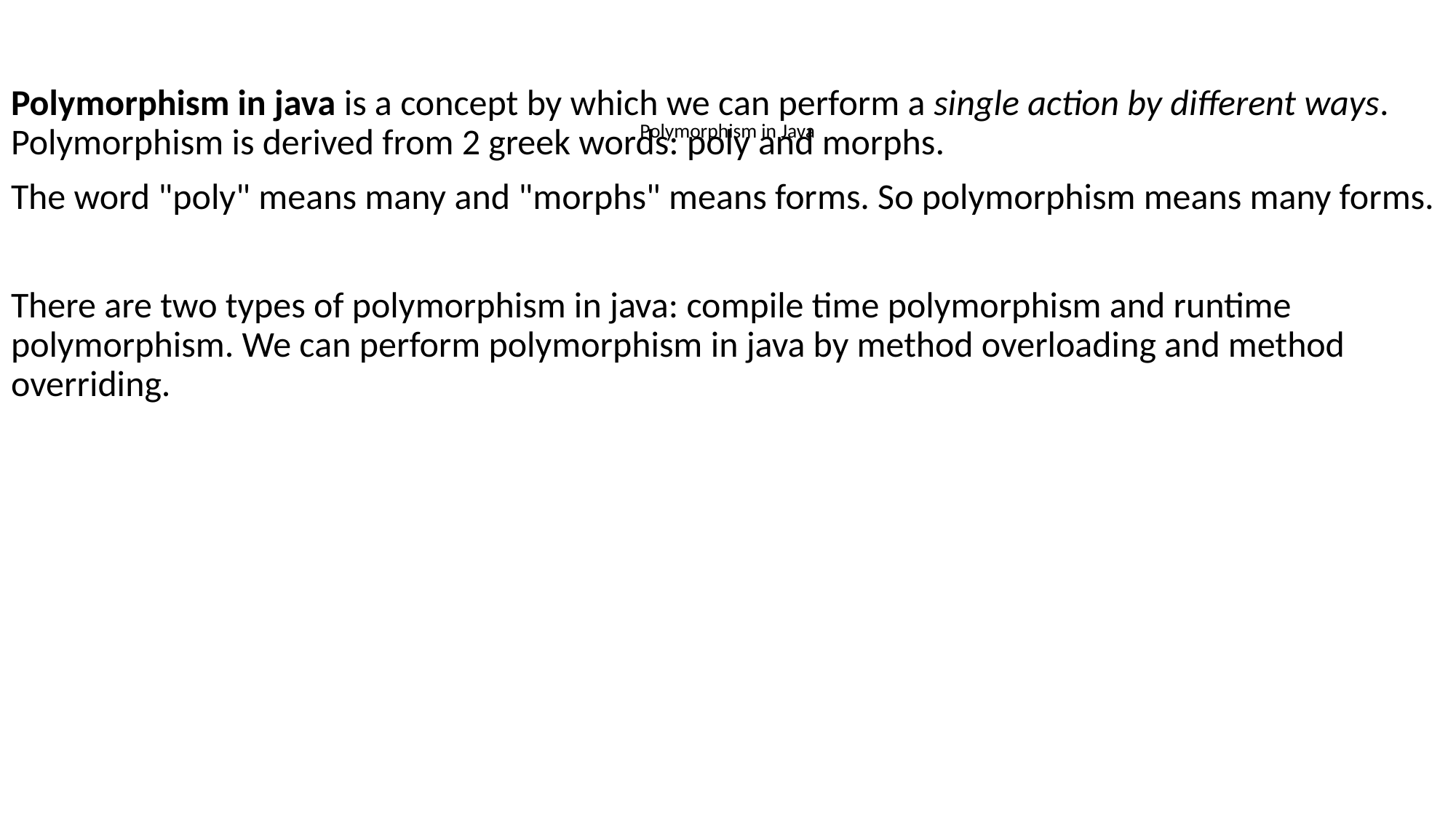

Polymorphism in java is a concept by which we can perform a single action by different ways. Polymorphism is derived from 2 greek words: poly and morphs.
The word "poly" means many and "morphs" means forms. So polymorphism means many forms.

There are two types of polymorphism in java: compile time polymorphism and runtime polymorphism. We can perform polymorphism in java by method overloading and method overriding.

# Polymorphism in Java